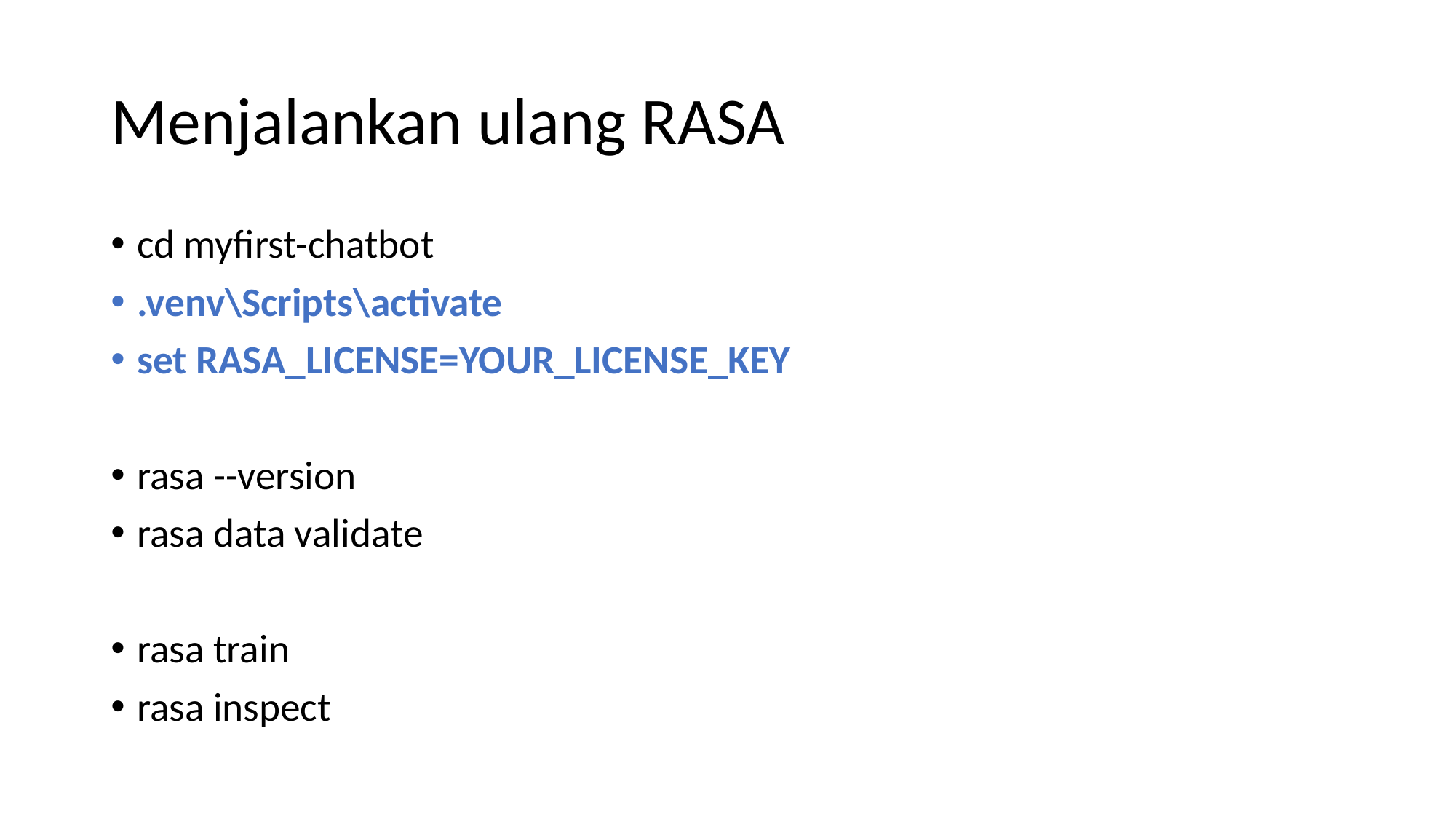

# Menjalankan ulang RASA
cd myfirst-chatbot
.venv\Scripts\activate
set RASA_LICENSE=YOUR_LICENSE_KEY

rasa --version
rasa data validate

rasa train
rasa inspect